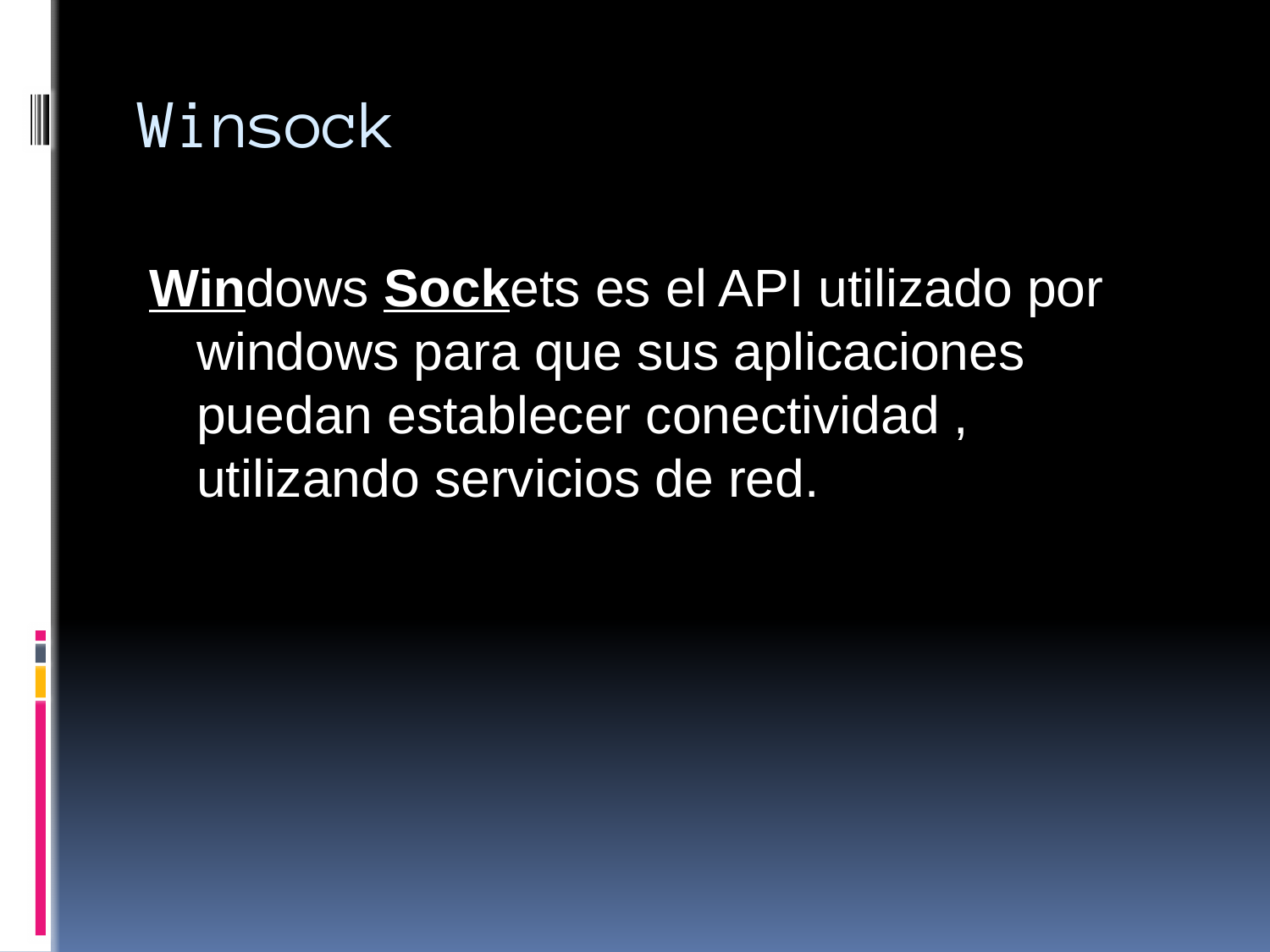

# Winsock
Windows Sockets es el API utilizado por windows para que sus aplicaciones puedan establecer conectividad , utilizando servicios de red.